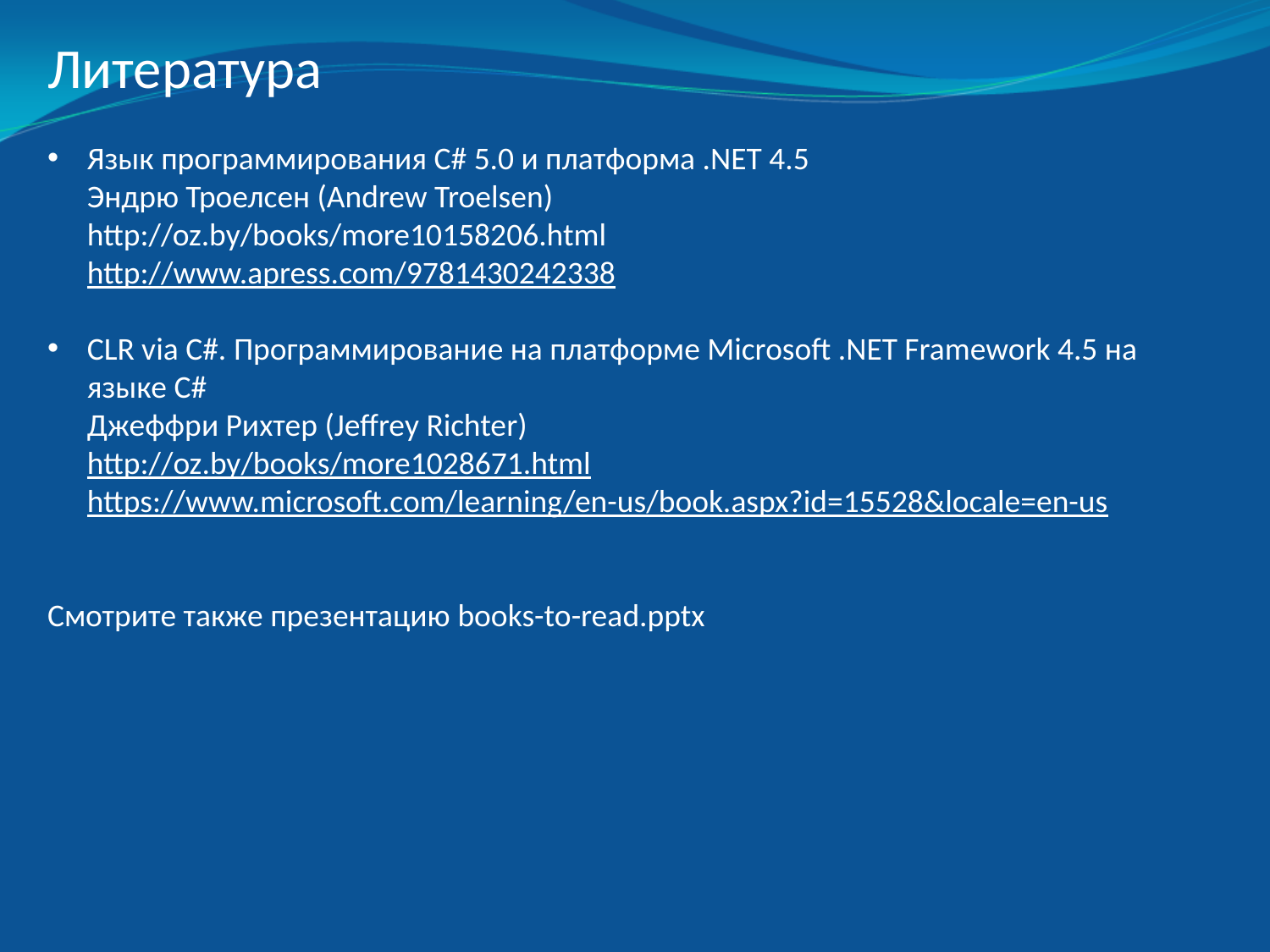

Литература

Язык программирования C# 5.0 и платформа .NET 4.5
Эндрю Троелсен (Andrew Troelsen)
http://oz.by/books/more10158206.html
http://www.apress.com/9781430242338

CLR via C#. Программирование на платформе Microsoft .NET Framework 4.5 на языке C#
Джеффри Рихтер (Jeffrey Richter)
http://oz.by/books/more1028671.html
https://www.microsoft.com/learning/en-us/book.aspx?id=15528&locale=en-us

Смотрите также презентацию books-to-read.pptx